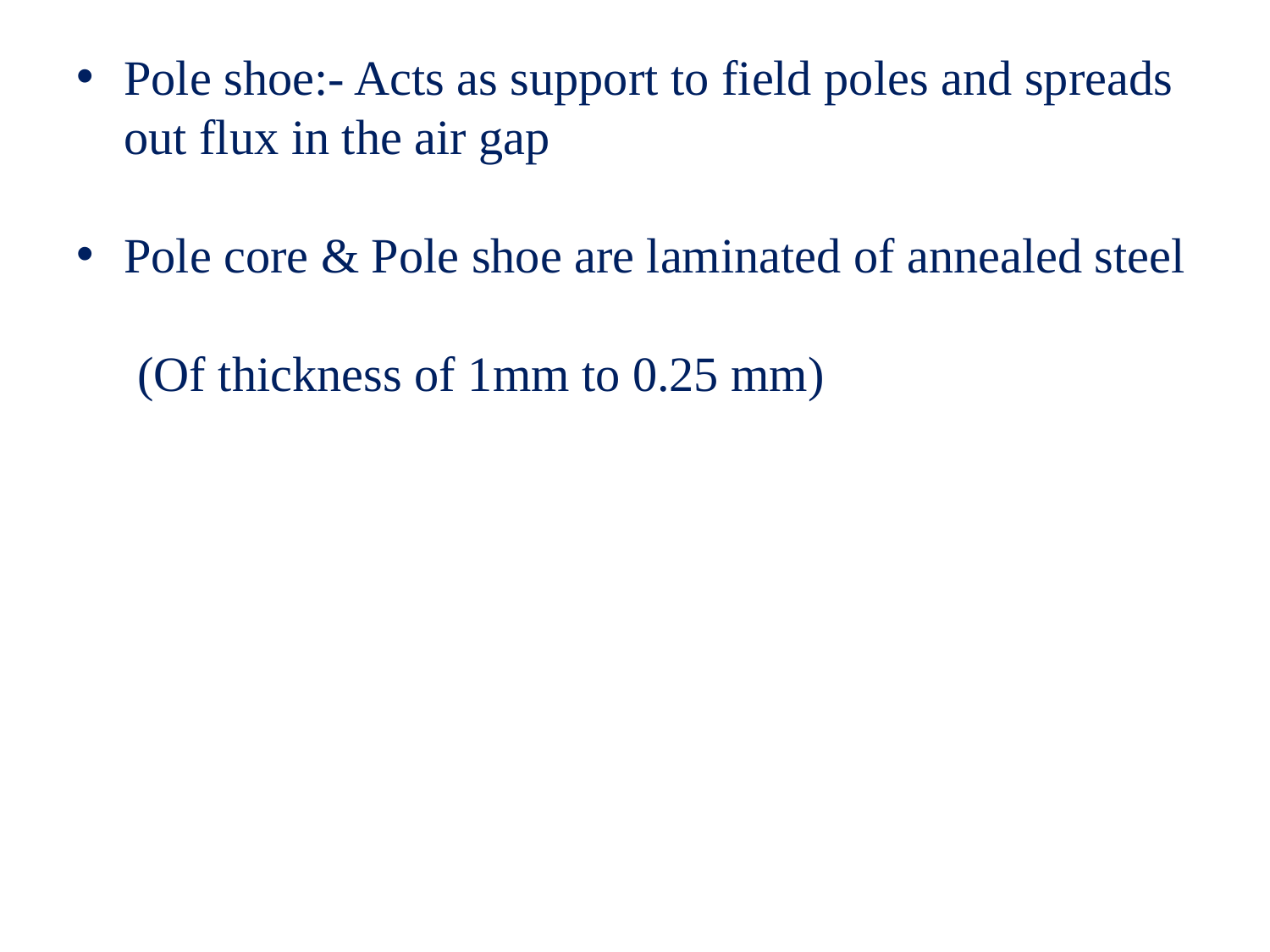

Pole shoe:- Acts as support to field poles and spreads out flux in the air gap

Pole core & Pole shoe are laminated of annealed steel

     (Of thickness of 1mm to 0.25 mm)